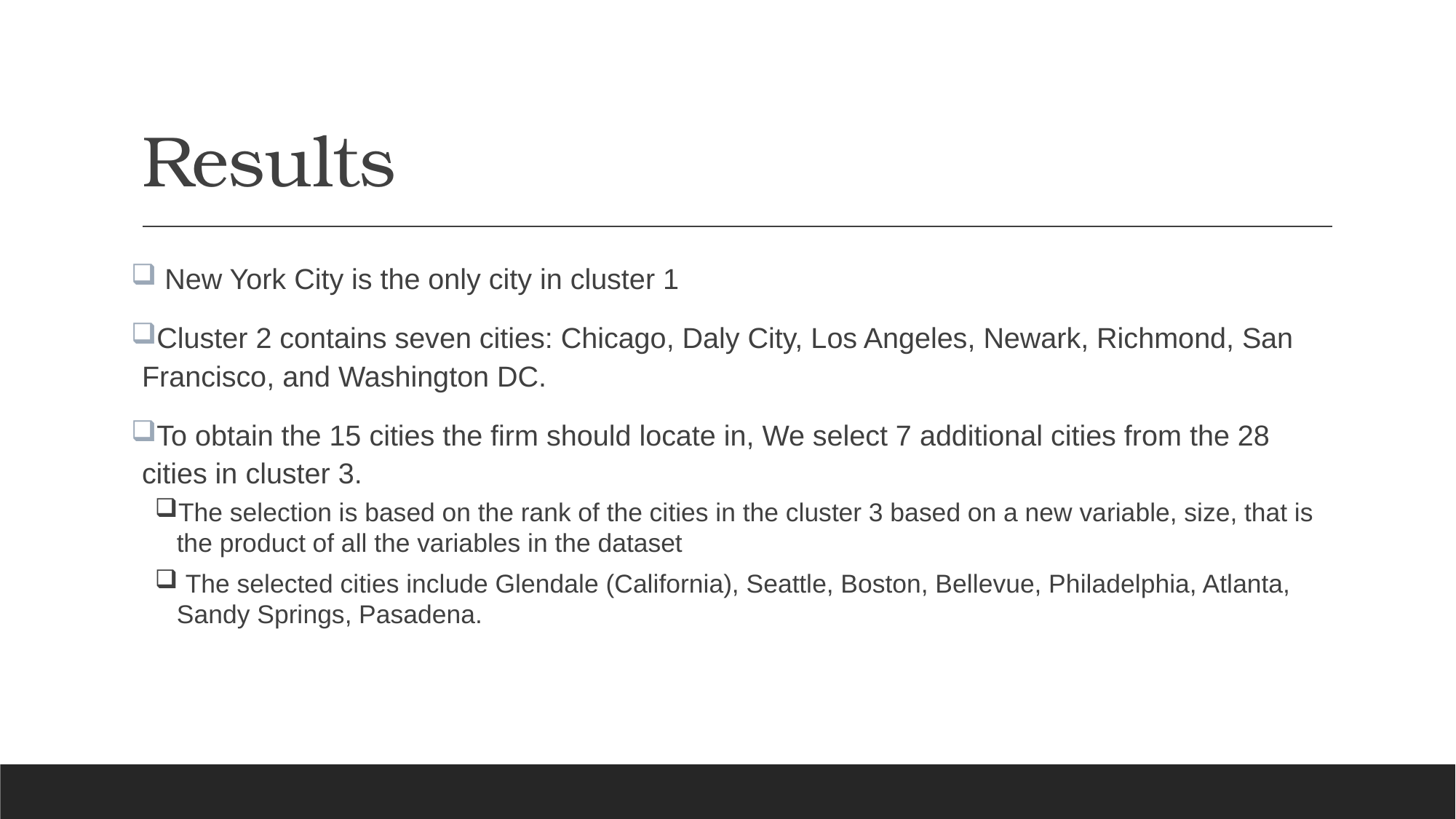

# Results
 New York City is the only city in cluster 1
Cluster 2 contains seven cities: Chicago, Daly City, Los Angeles, Newark, Richmond, San Francisco, and Washington DC.
To obtain the 15 cities the firm should locate in, We select 7 additional cities from the 28 cities in cluster 3.
The selection is based on the rank of the cities in the cluster 3 based on a new variable, size, that is the product of all the variables in the dataset
 The selected cities include Glendale (California), Seattle, Boston, Bellevue, Philadelphia, Atlanta, Sandy Springs, Pasadena.